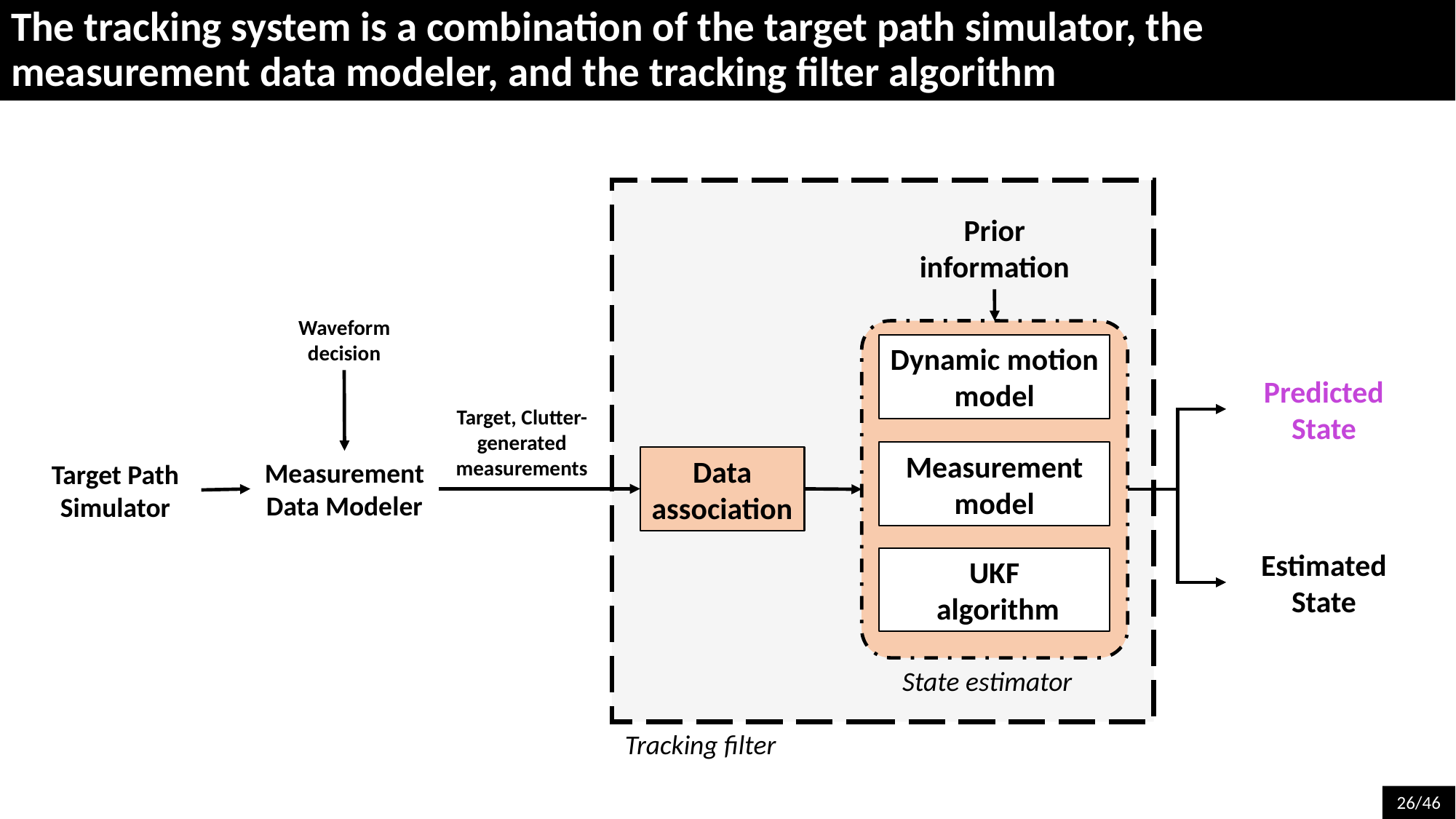

The tracking system is a combination of the target path simulator, the measurement data modeler, and the tracking filter algorithm

Prior information
Waveform decision

Dynamic motion model
Predicted State
Target, Clutter-generated measurements
Measurement model
Data association
Measurement Data Modeler
Target Path Simulator
Estimated State
UKF
 algorithm
State estimator
Tracking filter